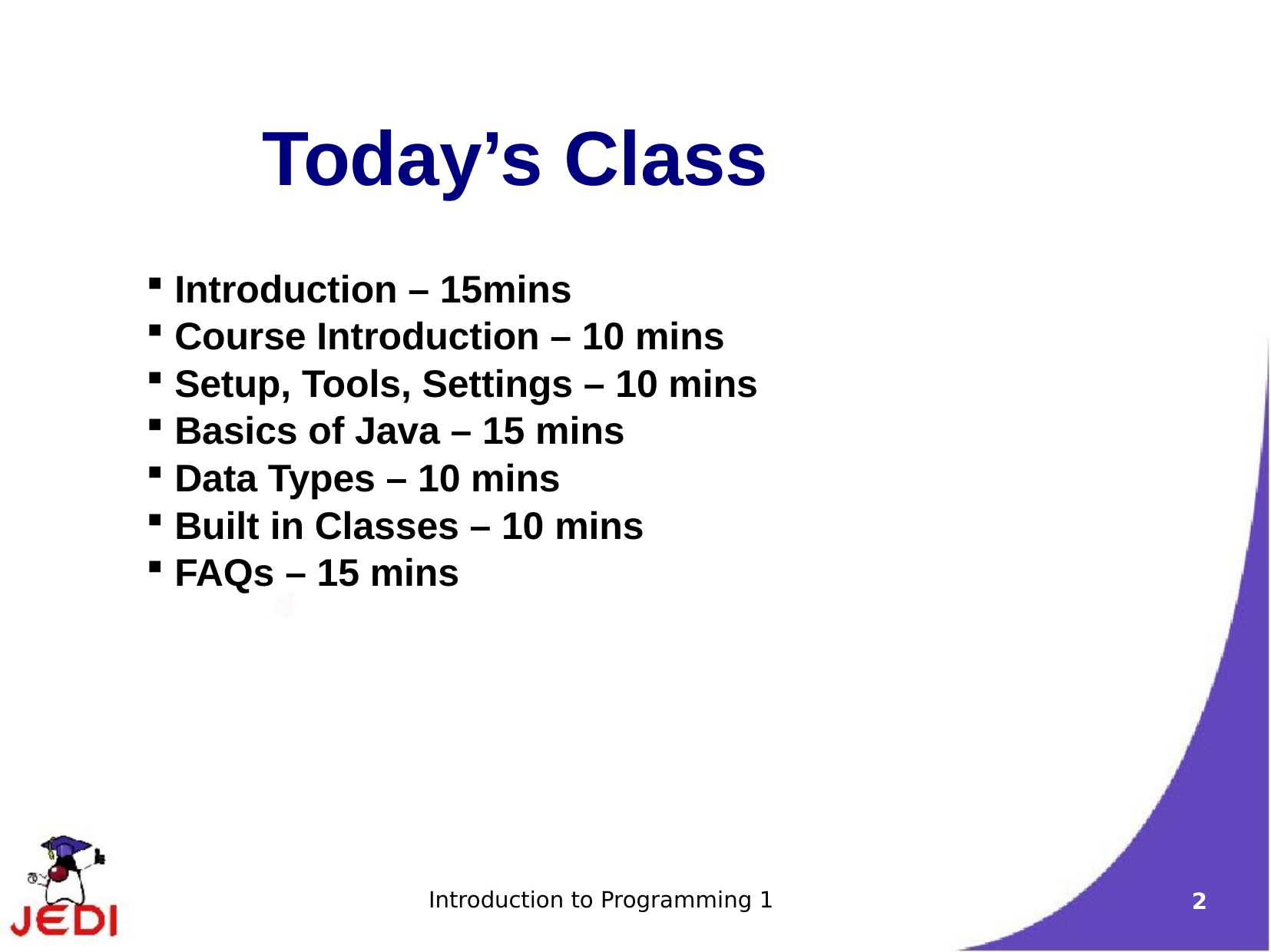

# Today’s Class

 Introduction – 15mins
 Course Introduction – 10 mins
 Setup, Tools, Settings – 10 mins
 Basics of Java – 15 mins
 Data Types – 10 mins
 Built in Classes – 10 mins
 FAQs – 15 mins

Introduction to Programming 1
2